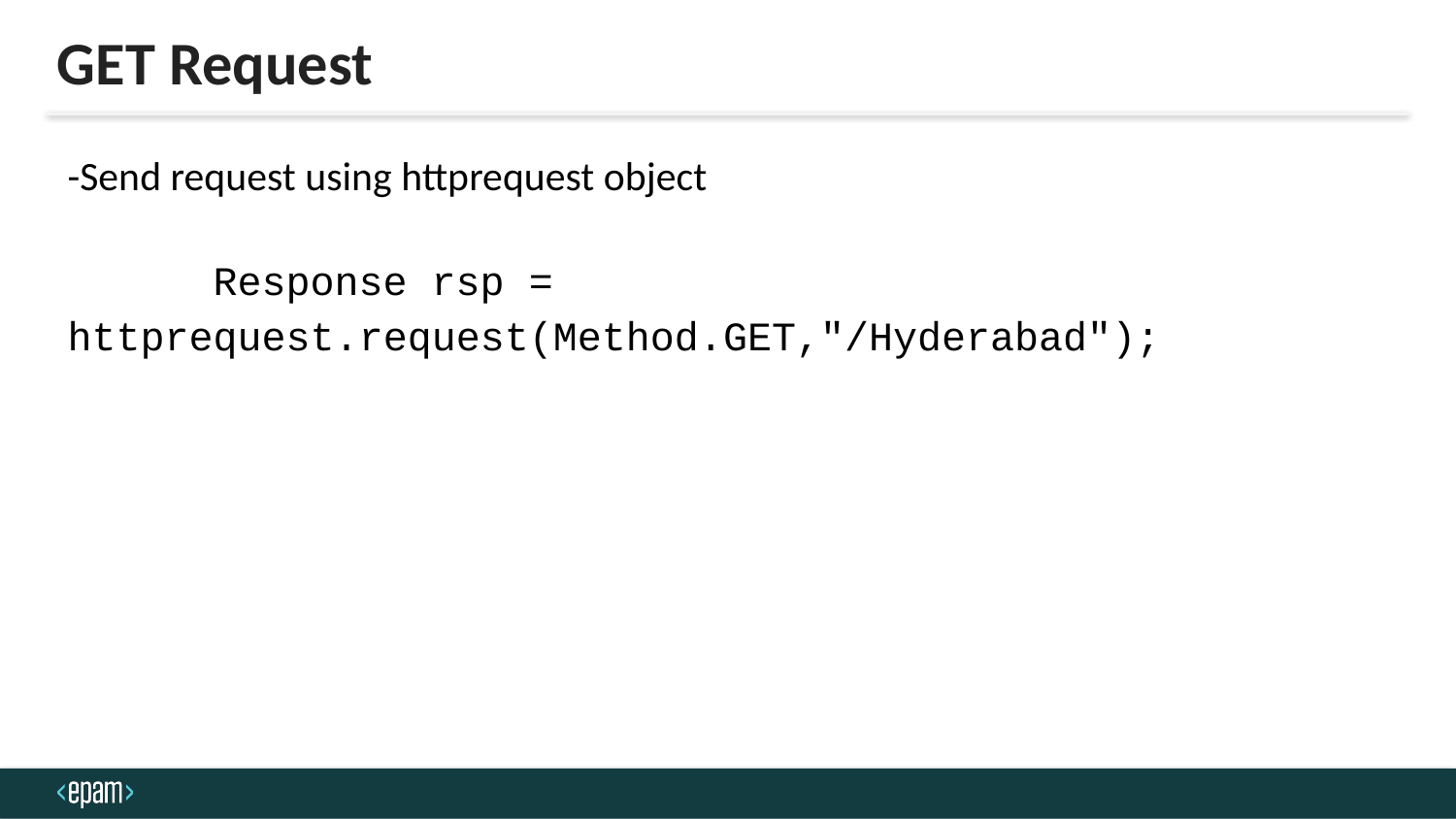

GET Request
-Send request using httprequest object

	Response rsp = httprequest.request(Method.GET,"/Hyderabad");